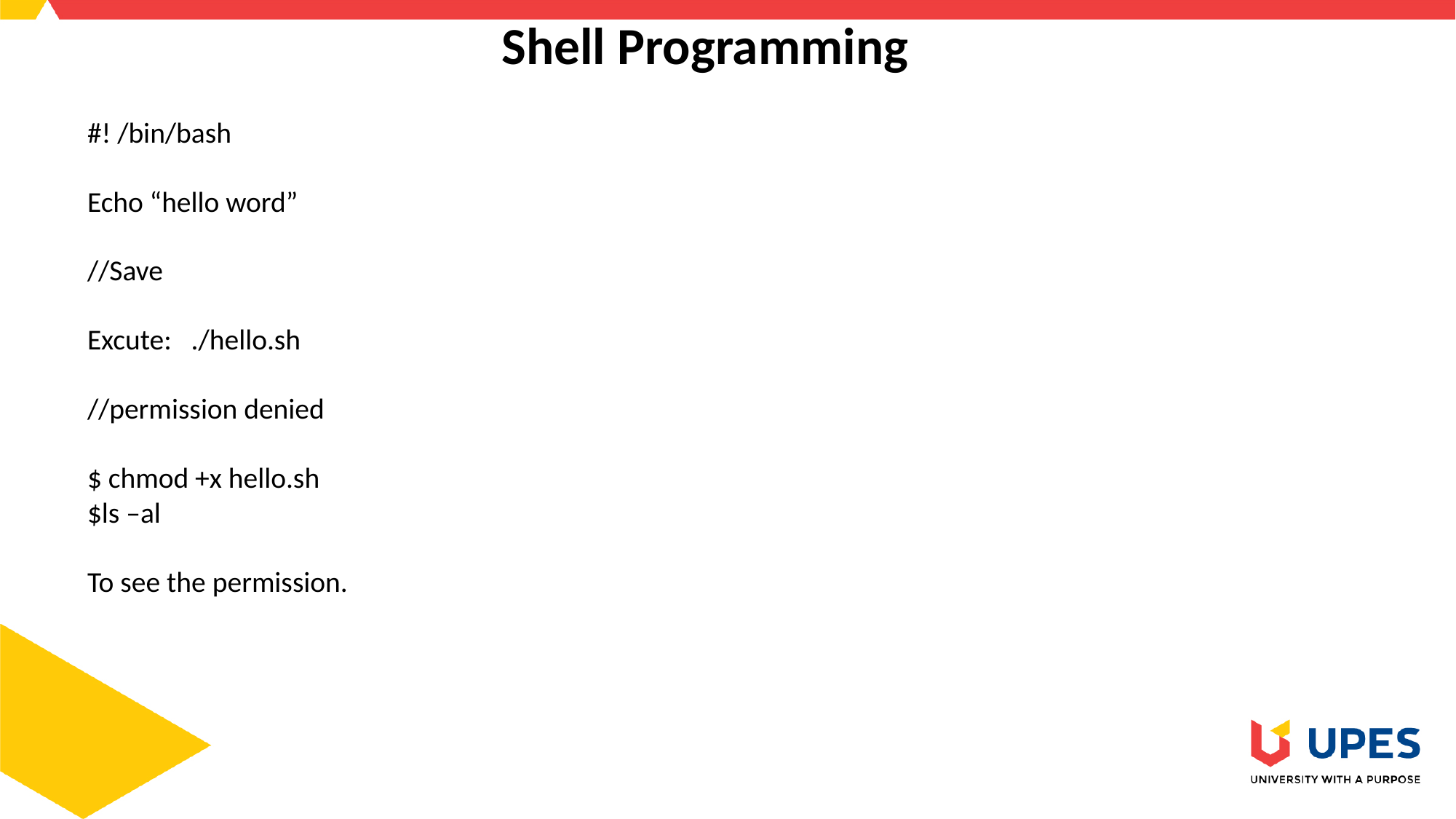

# Shell Programming
#! /bin/bash

Echo “hello word”

//Save

Excute:   ./hello.sh

//permission denied

$ chmod +x hello.sh
$ls –al

To see the permission.